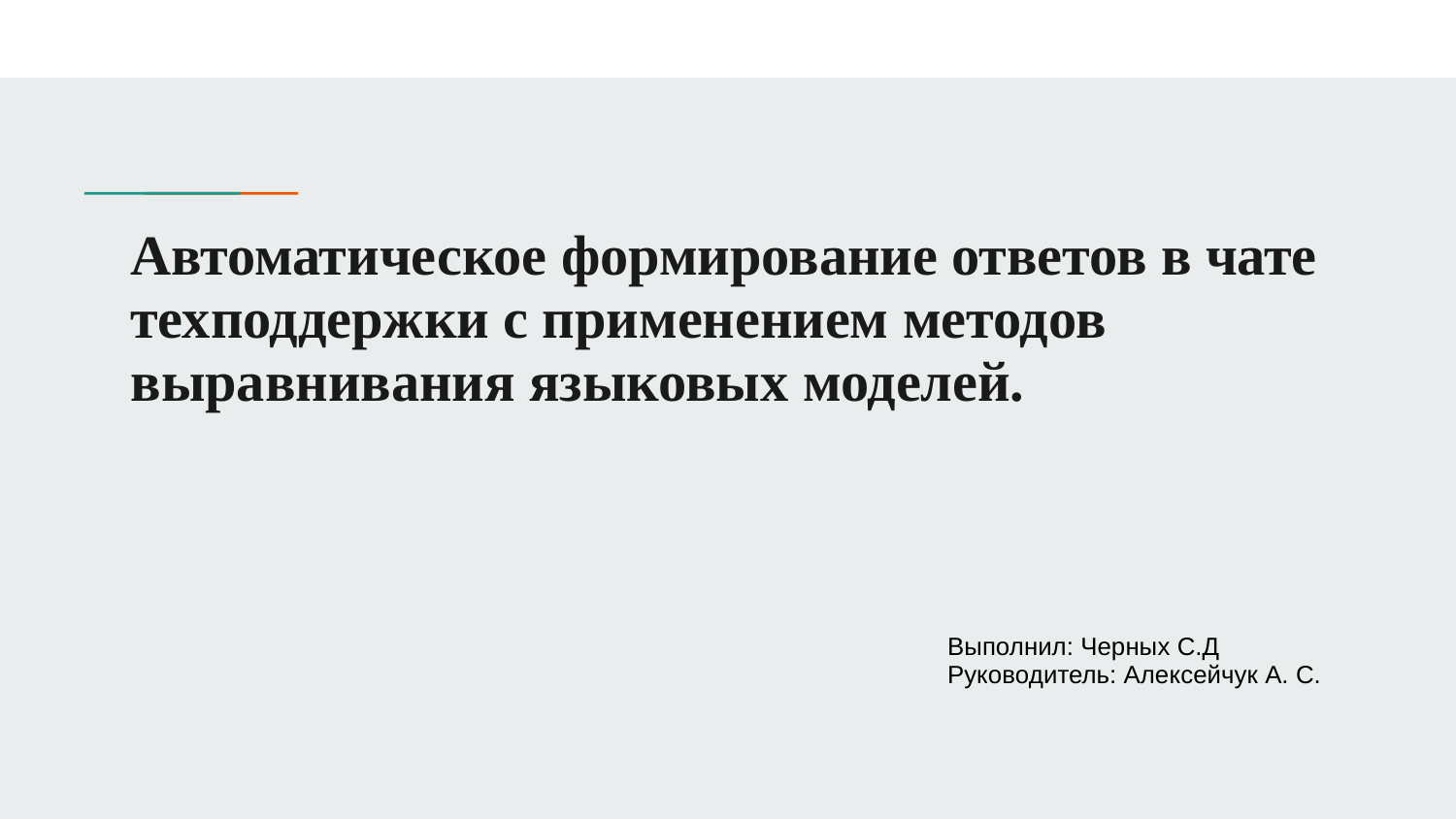

# Автоматическое формирование ответов в чате техподдержки с применением методов выравнивания языковых моделей.

Выполнил: Черных C.Д
Руководитель: Алексейчук А. С.